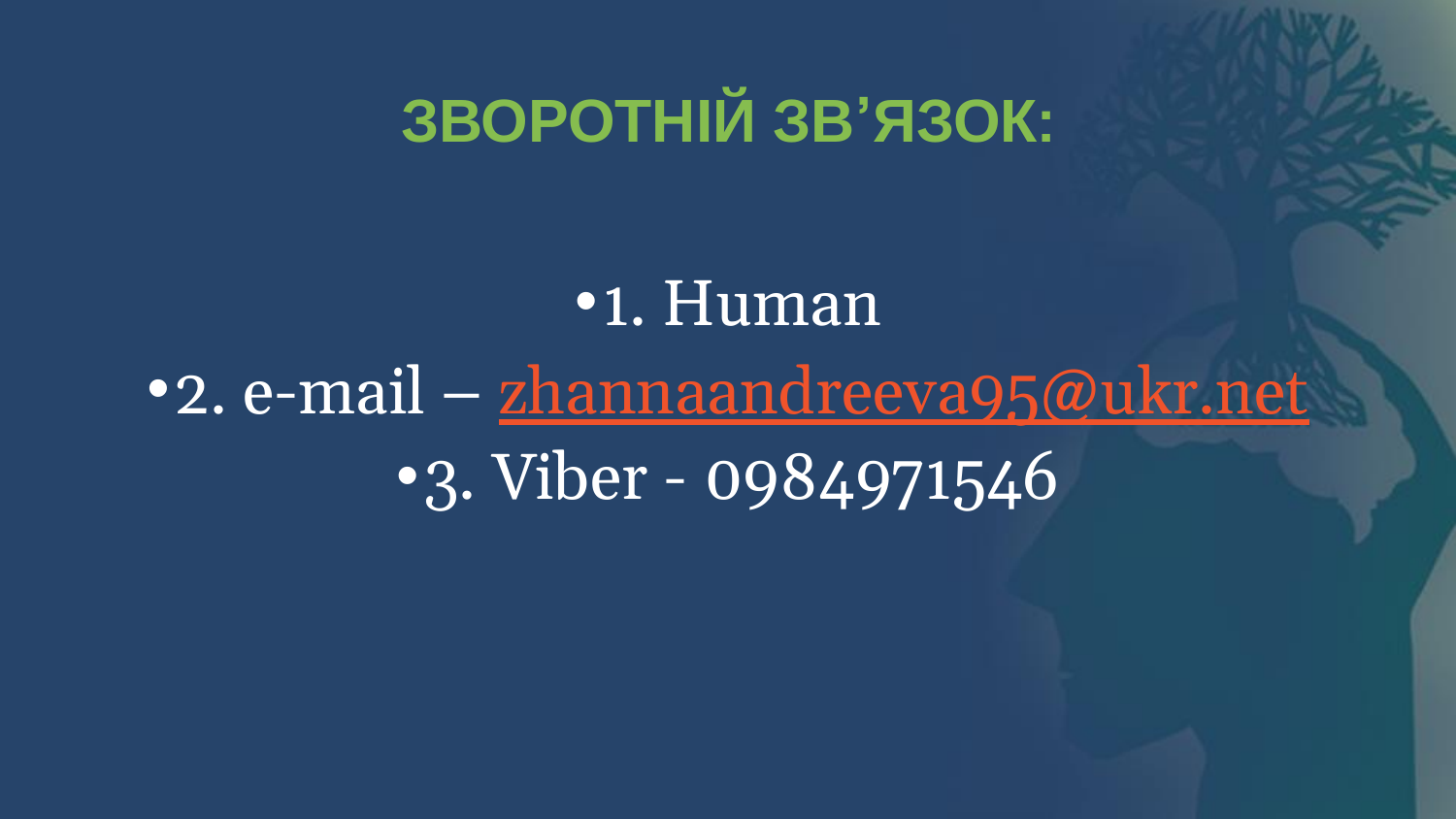

# Зворотній зв’язок:
1. Human
2. e-mail – zhannaandreeva95@ukr.net
3. Viber - 0984971546